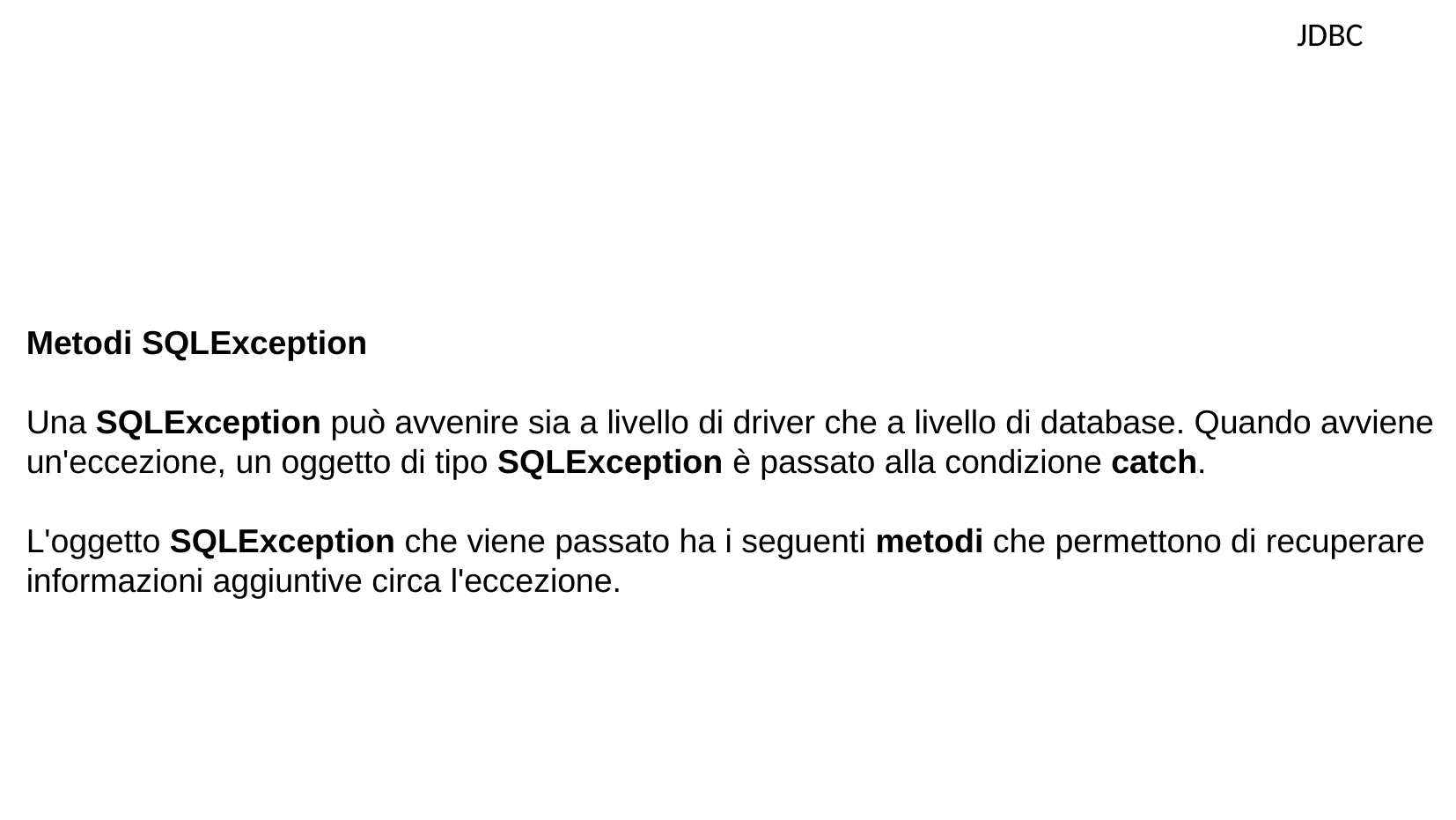

JDBC
Metodi SQLException

Una SQLException può avvenire sia a livello di driver che a livello di database. Quando avviene un'eccezione, un oggetto di tipo SQLException è passato alla condizione catch.

L'oggetto SQLException che viene passato ha i seguenti metodi che permettono di recuperare informazioni aggiuntive circa l'eccezione.